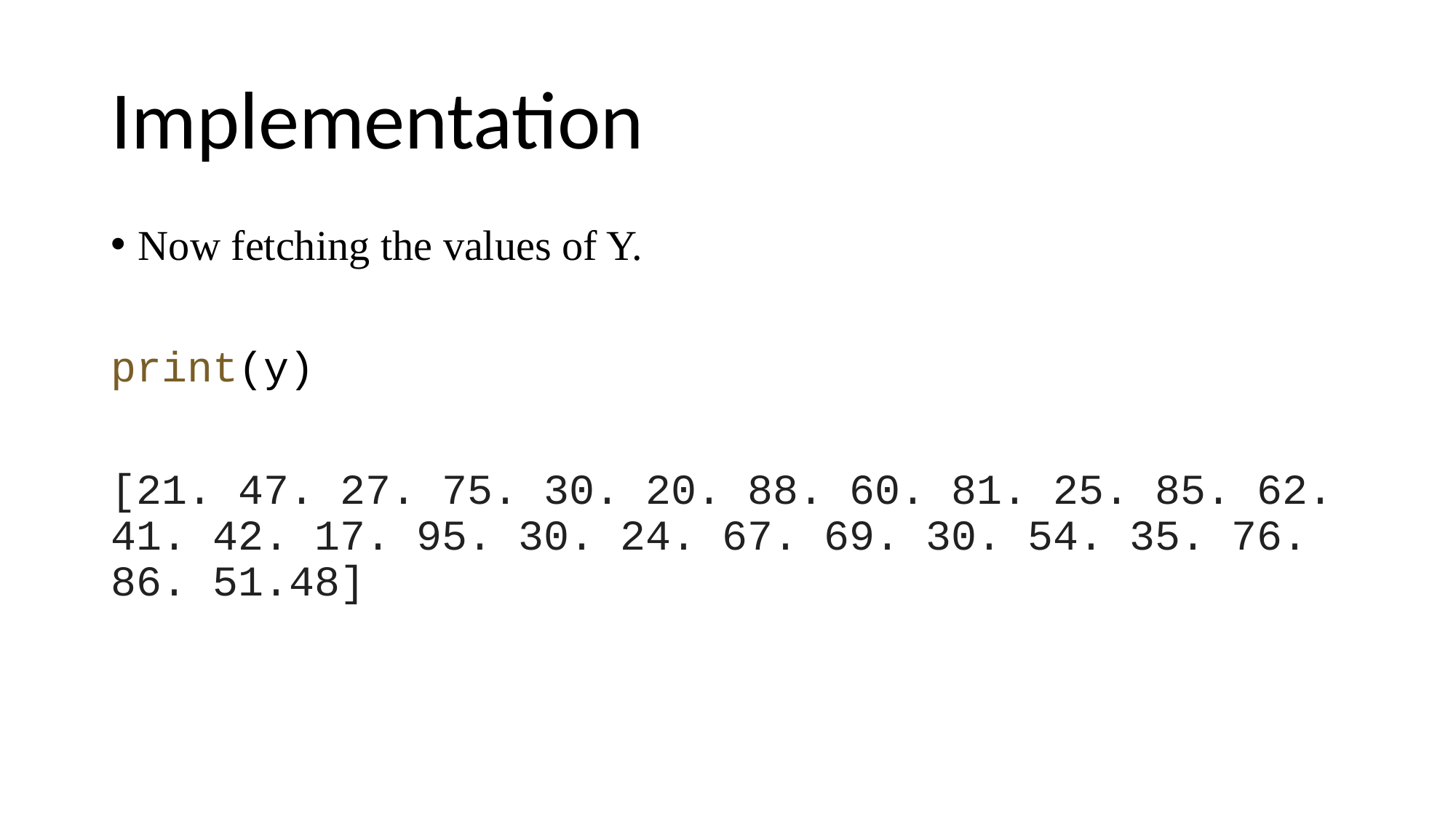

# Implementation
Now fetching the values of Y.

print(y)

[21. 47. 27. 75. 30. 20. 88. 60. 81. 25. 85. 62. 41. 42. 17. 95. 30. 24. 67. 69. 30. 54. 35. 76. 86. 51.48]